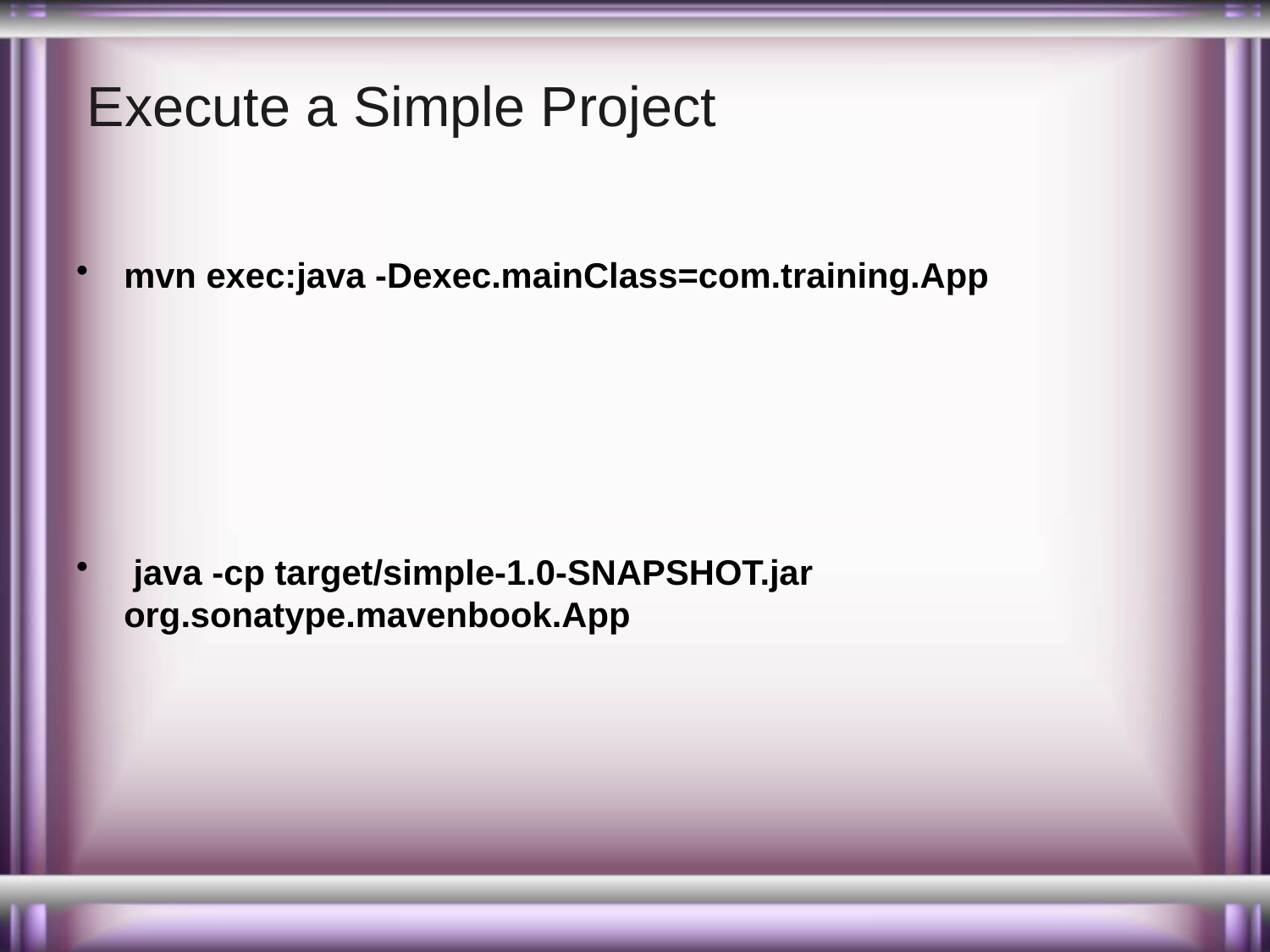

# Execute a Simple Project

mvn exec:java -Dexec.mainClass=com.training.App

 java -cp target/simple-1.0-SNAPSHOT.jar  org.sonatype.mavenbook.App